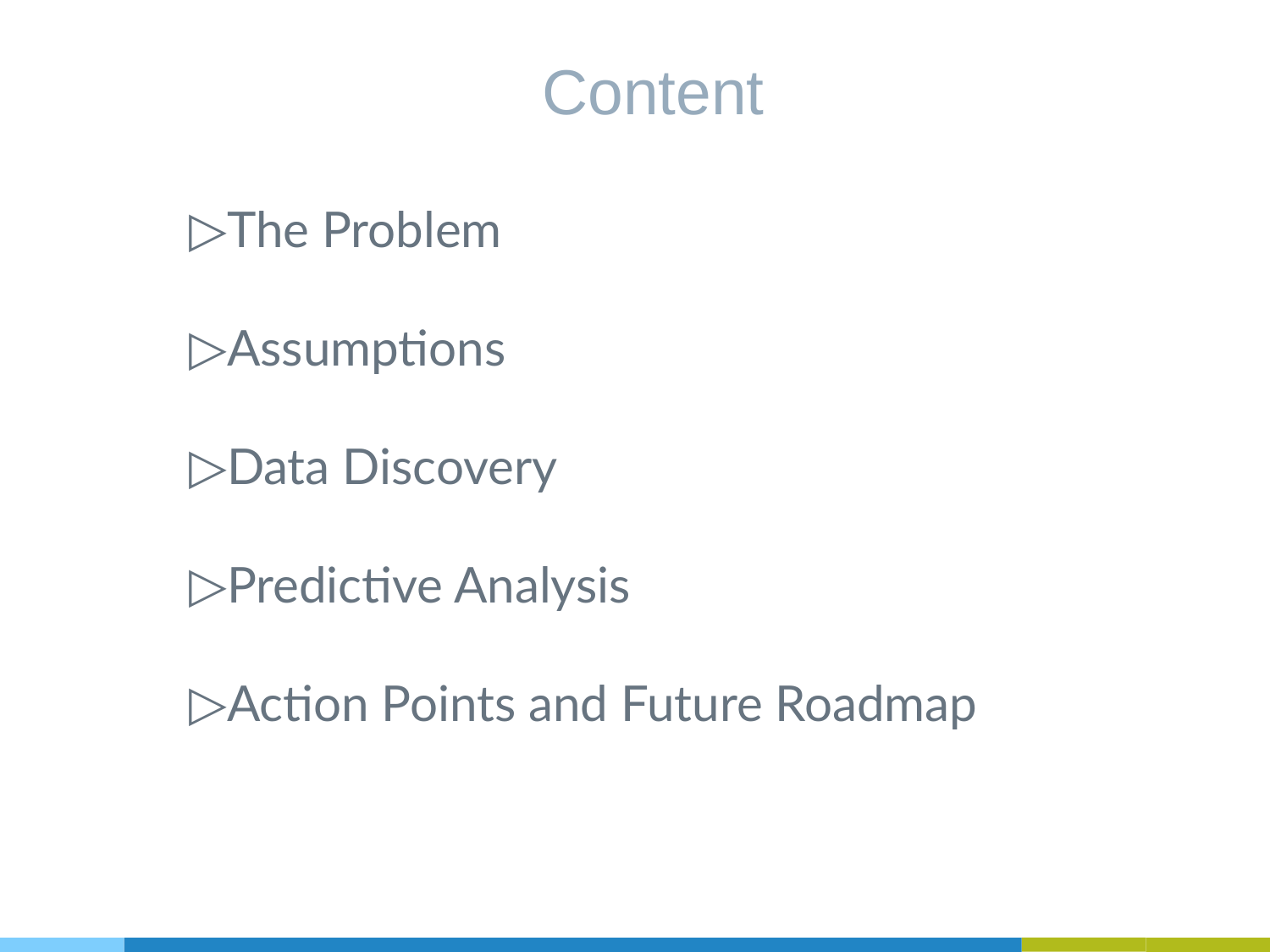

# Content
The Problem

Assumptions

Data Discovery

Predictive Analysis

Action Points and Future Roadmap